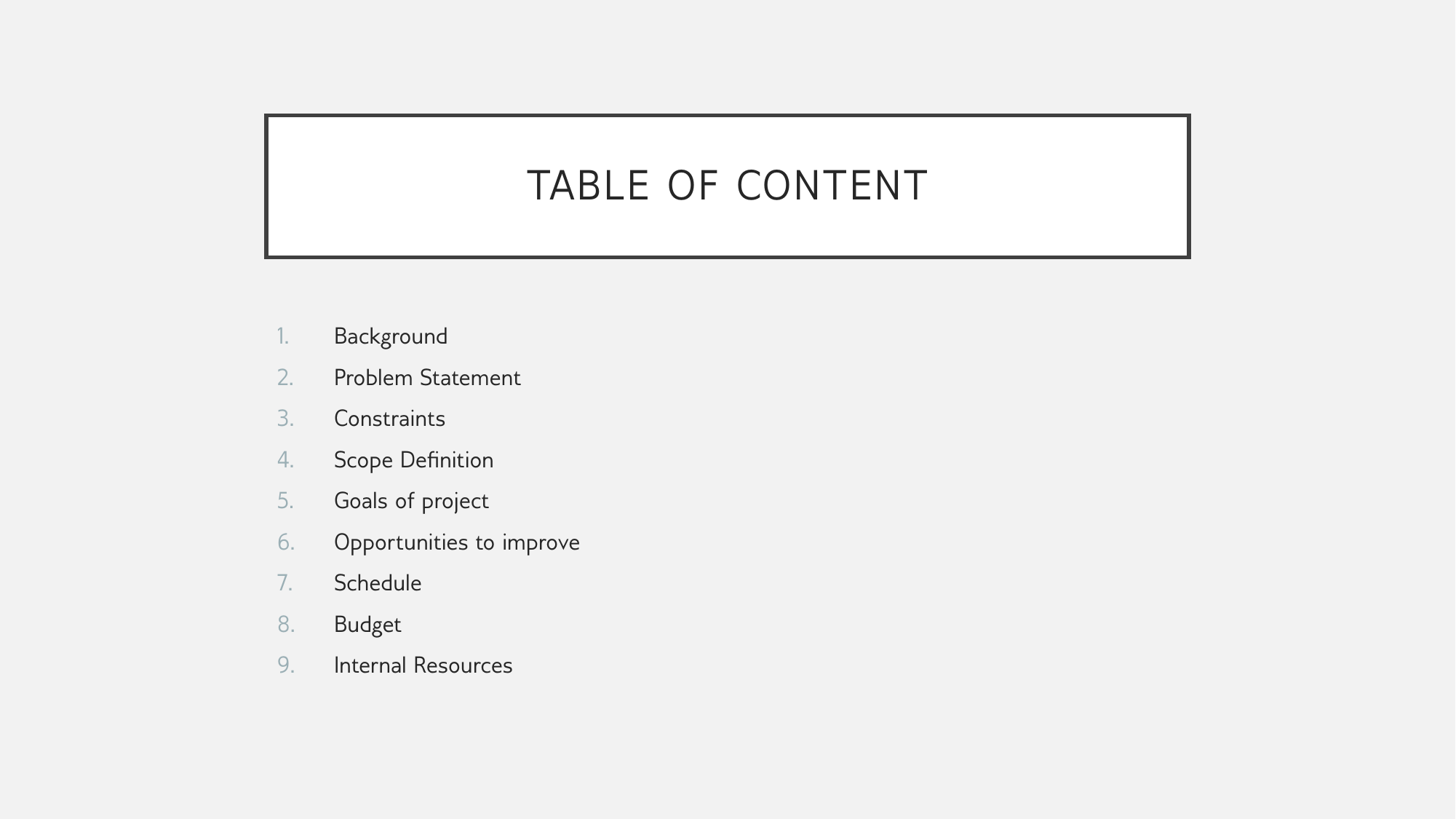

# Table of content
Background
Problem Statement
Constraints
Scope Definition
Goals of project
Opportunities to improve
Schedule
Budget
Internal Resources